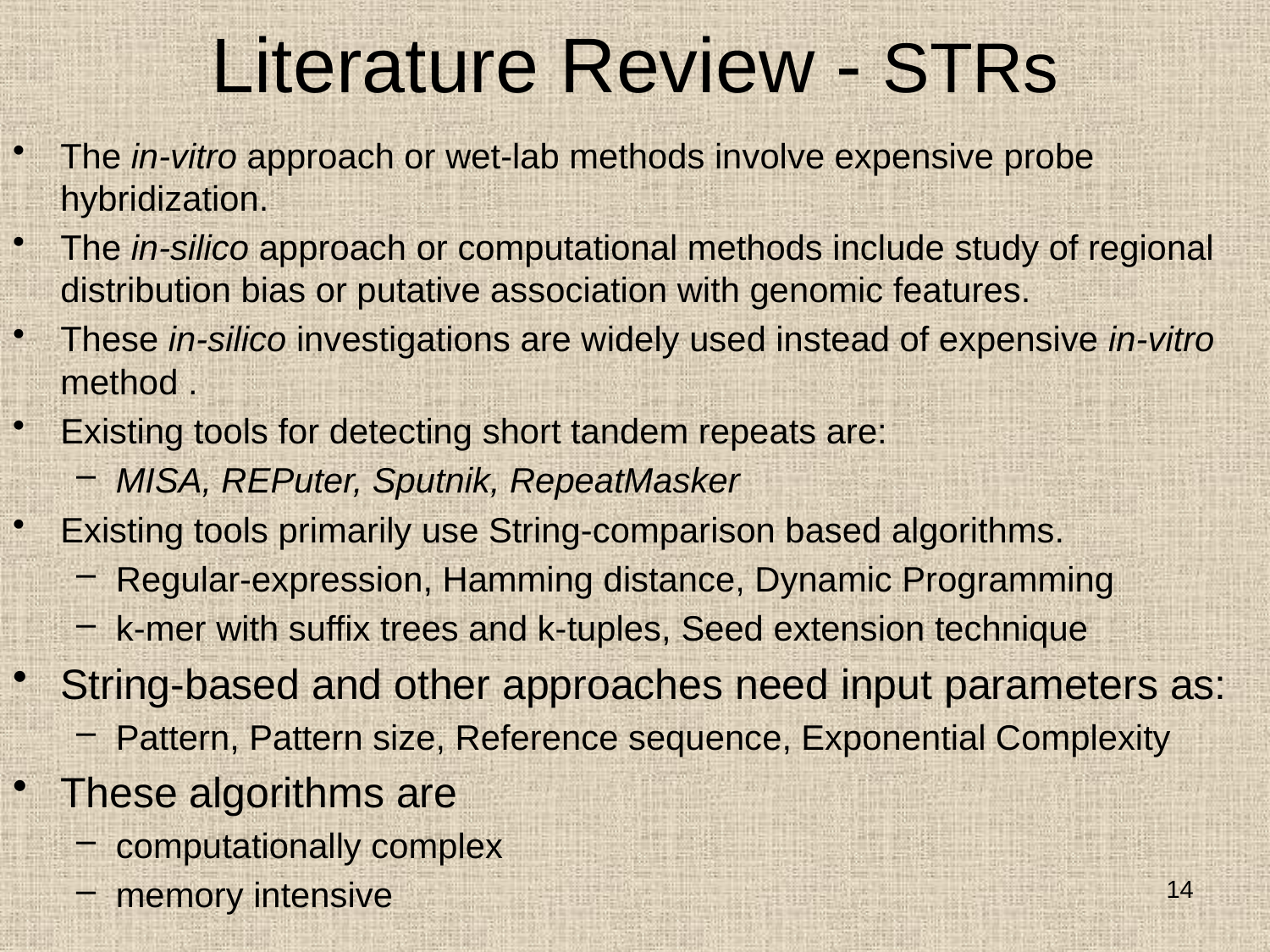

# Literature Review - STRs
The in-vitro approach or wet-lab methods involve expensive probe hybridization.
The in-silico approach or computational methods include study of regional distribution bias or putative association with genomic features.
These in-silico investigations are widely used instead of expensive in-vitro method .
Existing tools for detecting short tandem repeats are:
MISA, REPuter, Sputnik, RepeatMasker
Existing tools primarily use String-comparison based algorithms.
Regular-expression, Hamming distance, Dynamic Programming
k-mer with suffix trees and k-tuples, Seed extension technique
String-based and other approaches need input parameters as:
Pattern, Pattern size, Reference sequence, Exponential Complexity
These algorithms are
computationally complex
memory intensive

14